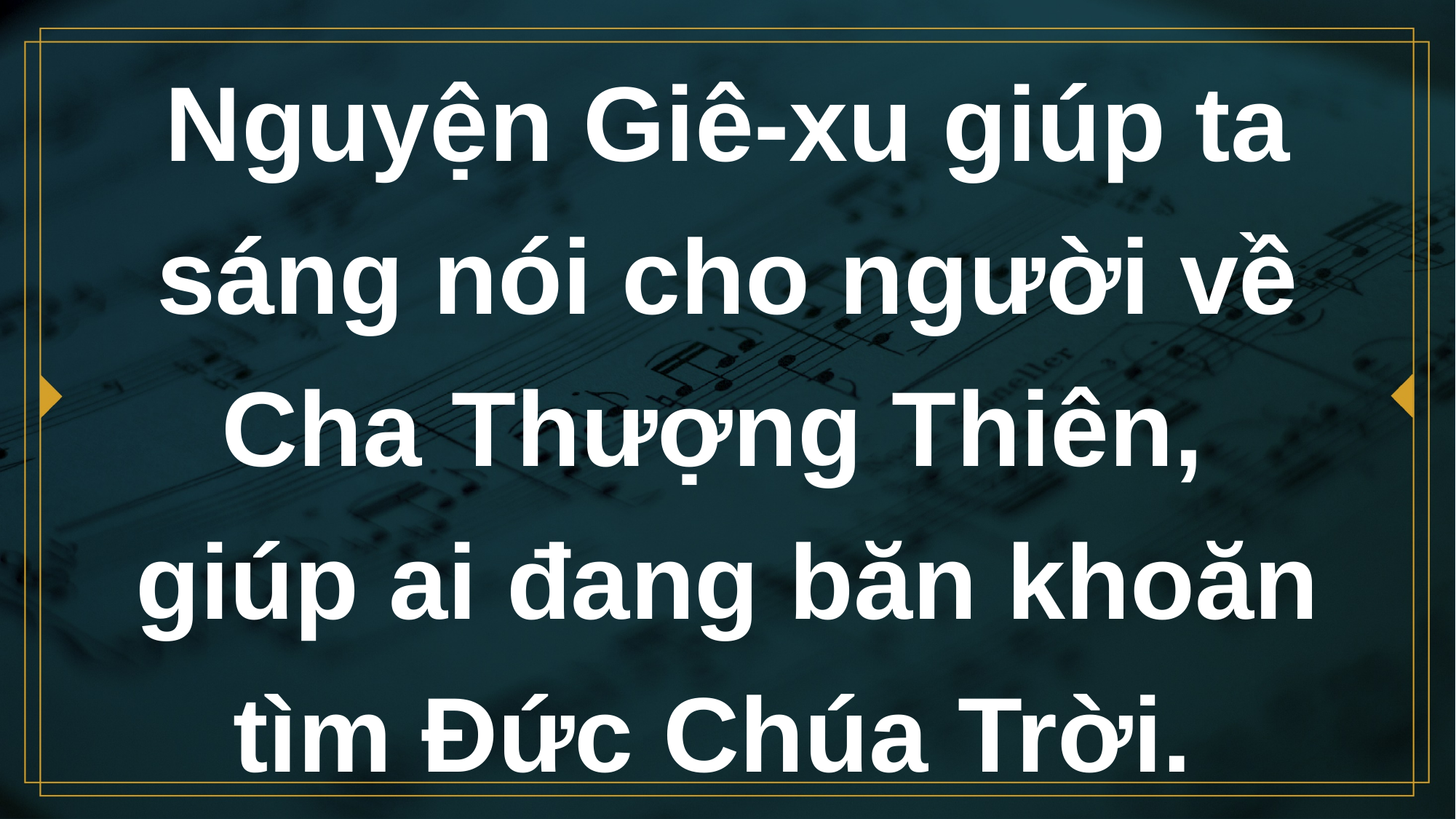

# Nguyện Giê-xu giúp ta sáng nói cho người về Cha Thượng Thiên, giúp ai đang băn khoăn tìm Đức Chúa Trời.